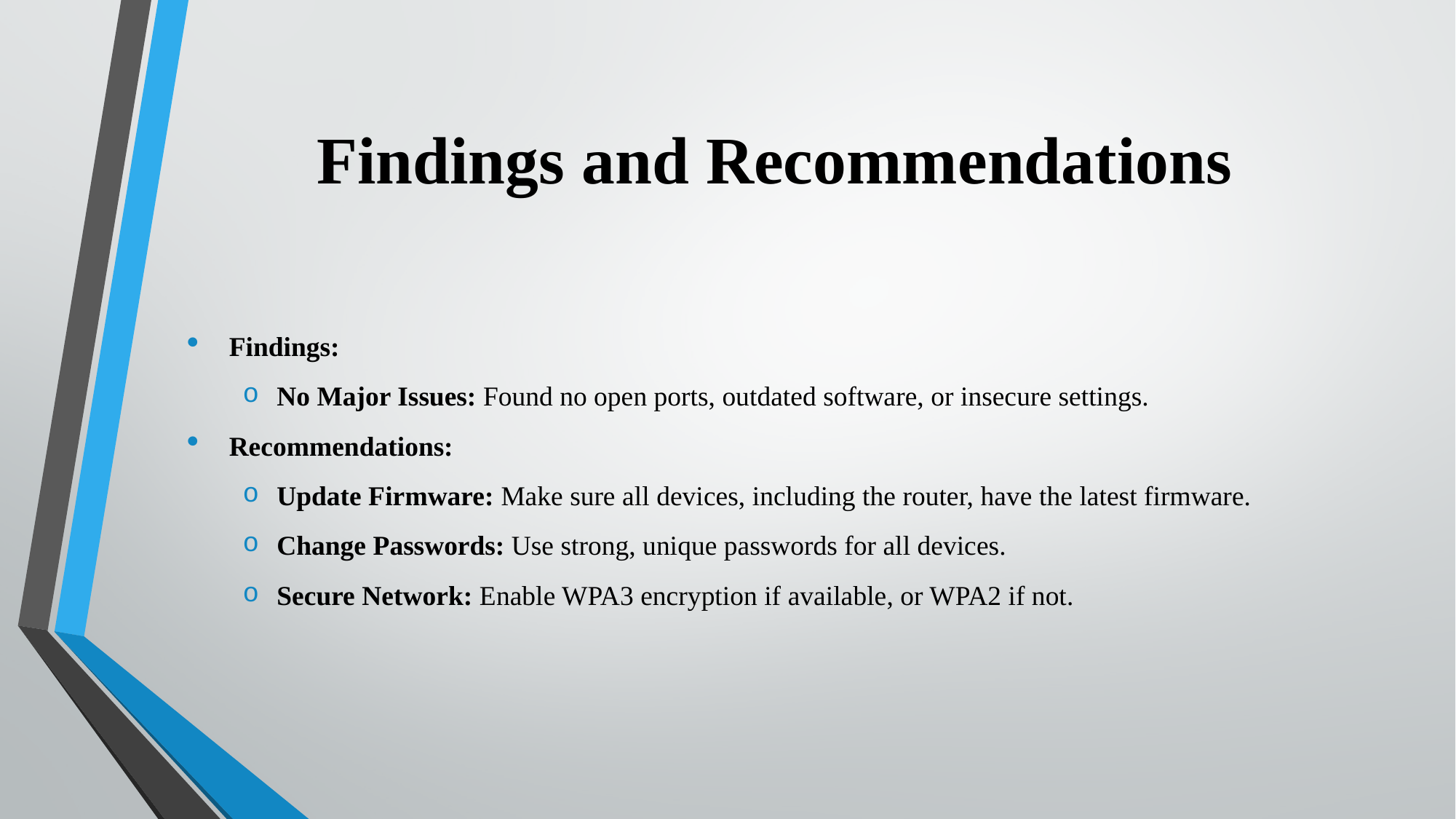

# Findings and Recommendations
Findings:
No Major Issues: Found no open ports, outdated software, or insecure settings.
Recommendations:
Update Firmware: Make sure all devices, including the router, have the latest firmware.
Change Passwords: Use strong, unique passwords for all devices.
Secure Network: Enable WPA3 encryption if available, or WPA2 if not.